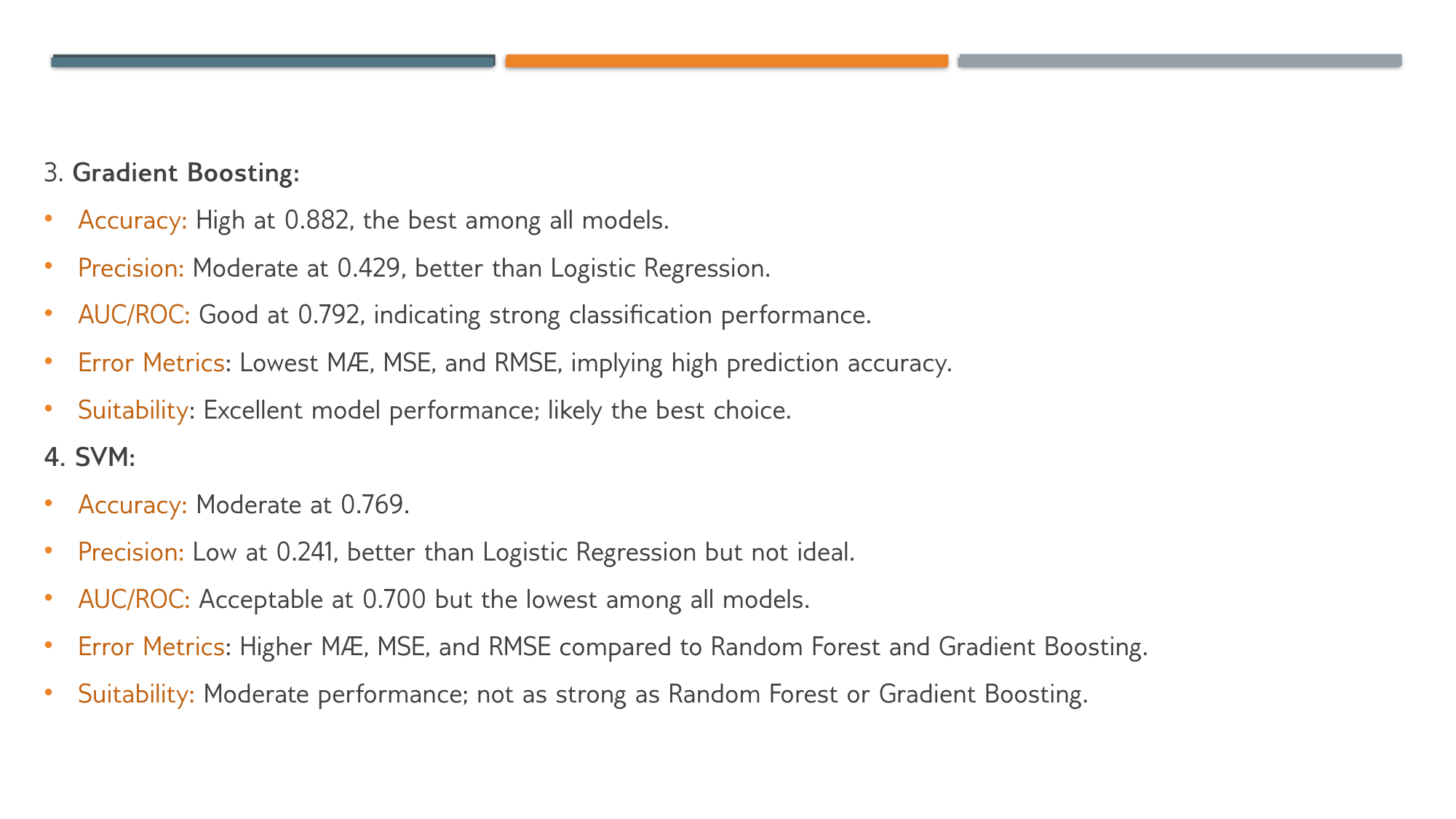

3. Gradient Boosting:
Accuracy: High at 0.882, the best among all models.
Precision: Moderate at 0.429, better than Logistic Regression.
AUC/ROC: Good at 0.792, indicating strong classification performance.
Error Metrics: Lowest MAE, MSE, and RMSE, implying high prediction accuracy.
Suitability: Excellent model performance; likely the best choice.
4. SVM:
Accuracy: Moderate at 0.769.
Precision: Low at 0.241, better than Logistic Regression but not ideal.
AUC/ROC: Acceptable at 0.700 but the lowest among all models.
Error Metrics: Higher MAE, MSE, and RMSE compared to Random Forest and Gradient Boosting.
Suitability: Moderate performance; not as strong as Random Forest or Gradient Boosting.